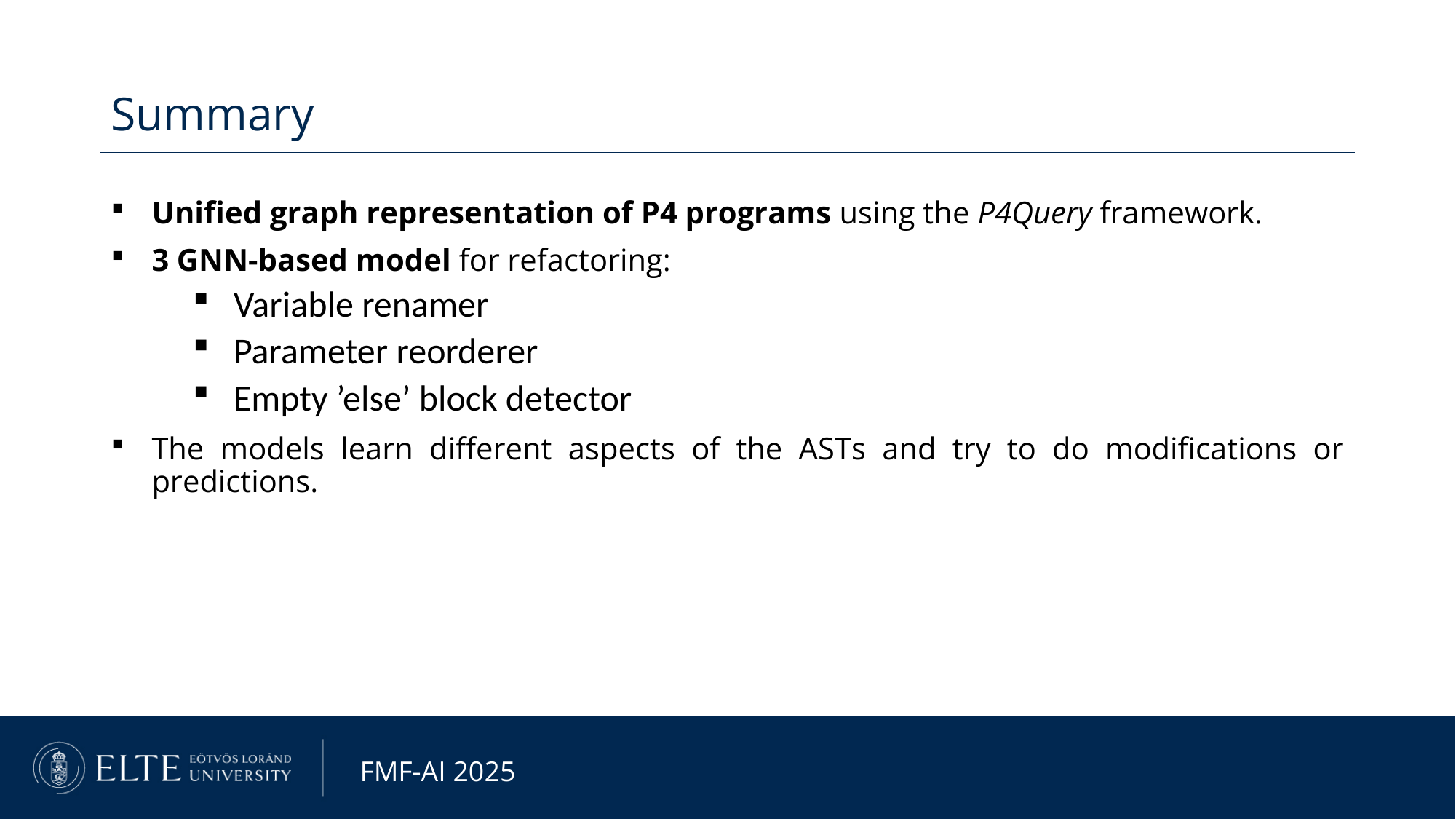

Summary
Unified graph representation of P4 programs using the P4Query framework.
3 GNN-based model for refactoring:
Variable renamer
Parameter reorderer
Empty ’else’ block detector
The models learn different aspects of the ASTs and try to do modifications or predictions.

FMF-AI 2025